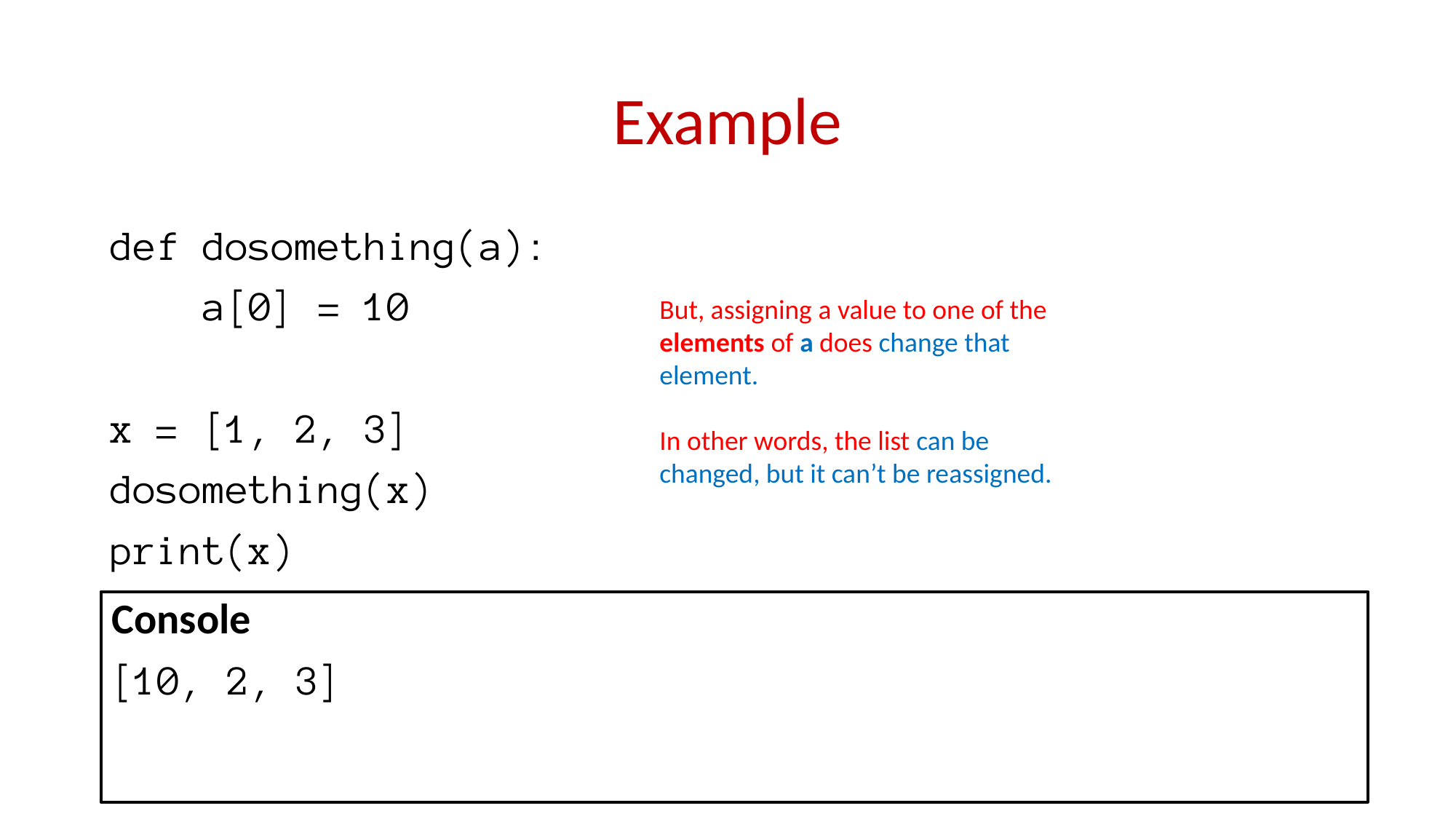

# Example
def dosomething(a):
    a[0] = 10

x = [1, 2, 3]
dosomething(x)
print(x)
But, assigning a value to one of the elements of a does change that element.

In other words, the list can be changed, but it can’t be reassigned.
Console
[10, 2, 3]